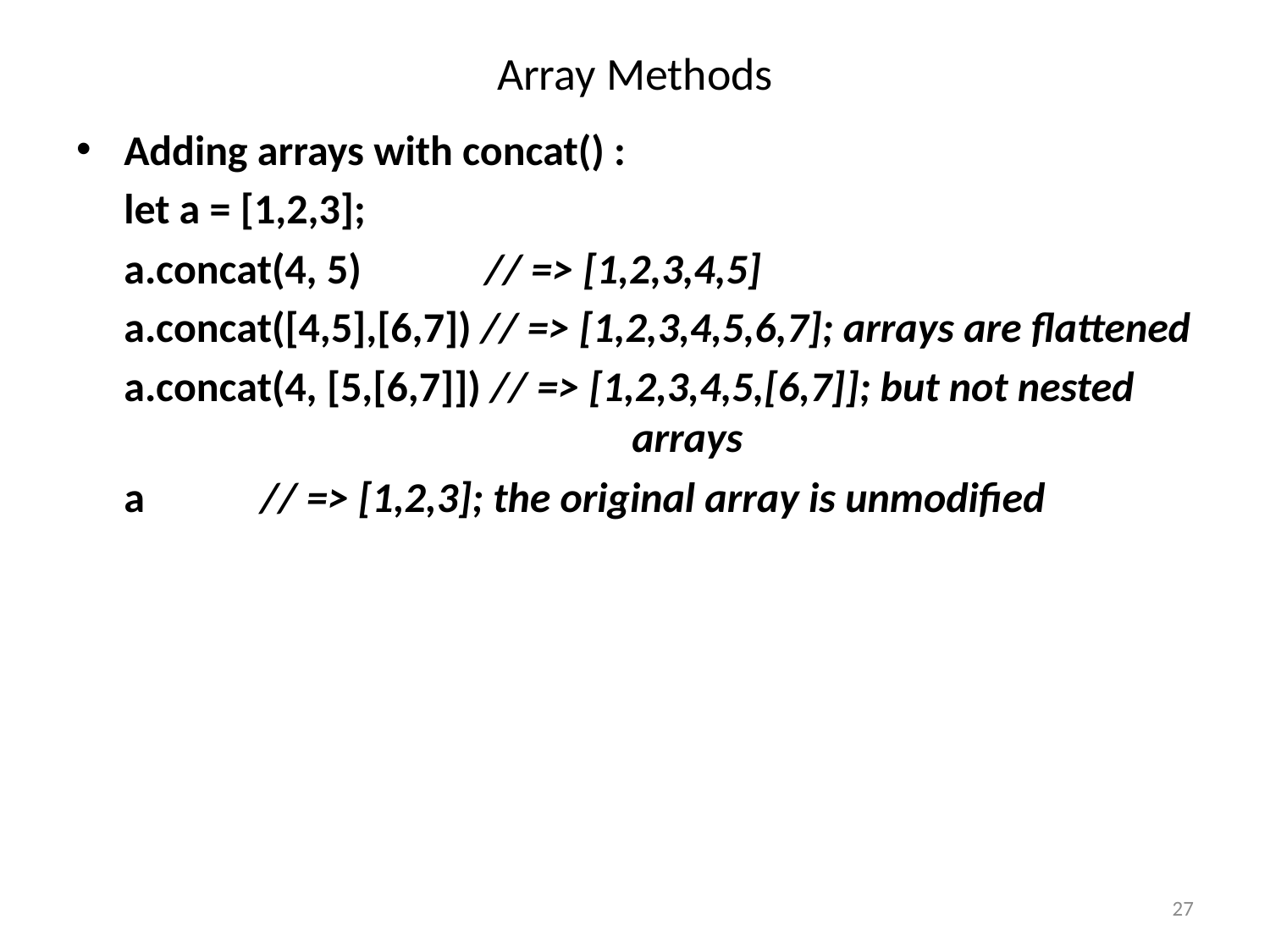

# Array Methods
Adding arrays with concat() :
	let a = [1,2,3];
	a.concat(4, 5)             // => [1,2,3,4,5]
	a.concat([4,5],[6,7]) // => [1,2,3,4,5,6,7]; arrays are flattened
	a.concat(4, [5,[6,7]]) // => [1,2,3,4,5,[6,7]]; but not nested 				arrays
	a	 // => [1,2,3]; the original array is unmodified

27